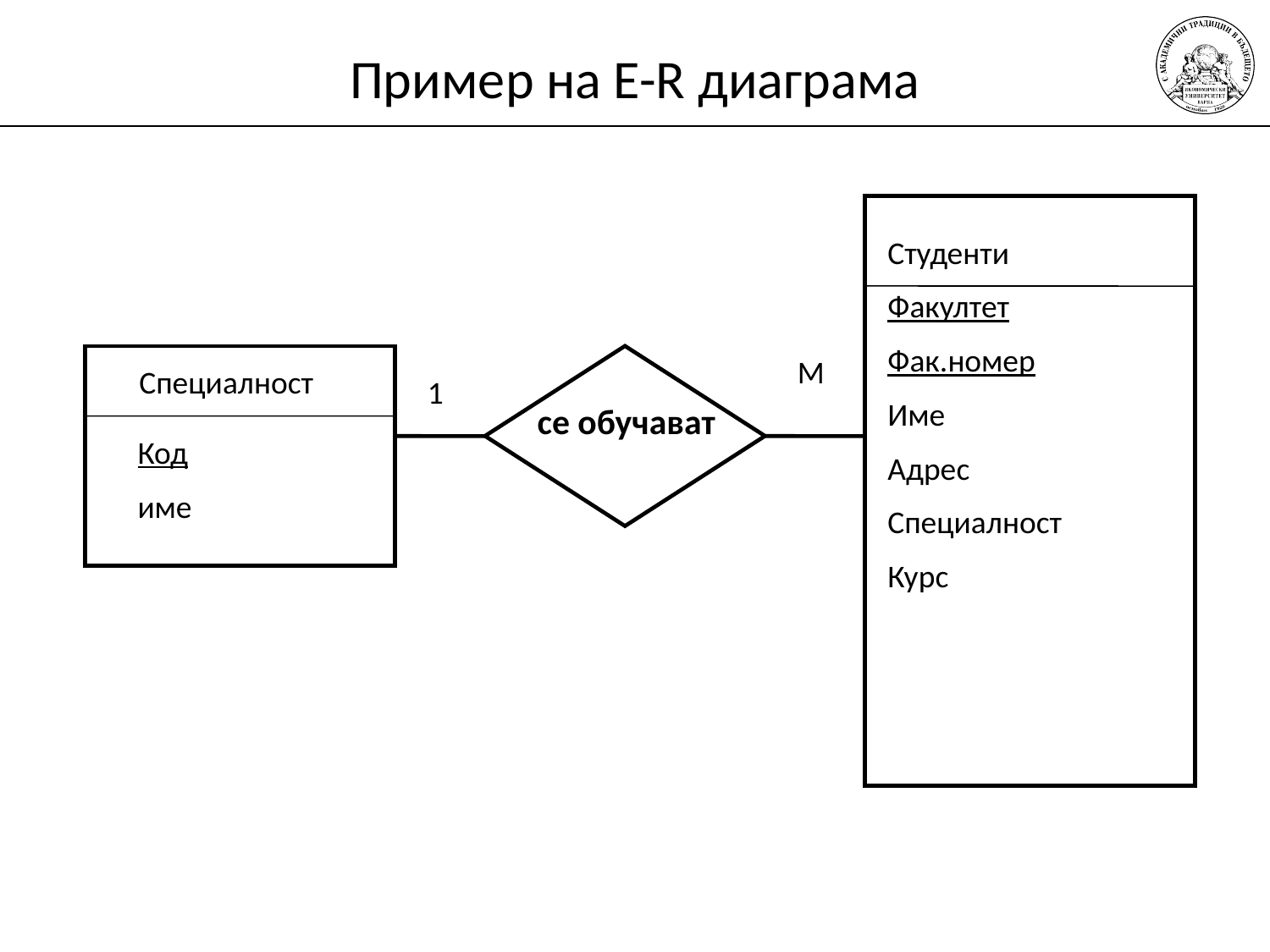

# Пример на E-R диаграма

Студенти
Факултет
Фак.номер
Име
Адрес
Специалност
Курс

M
Специалност
1
се обучават

Код
име